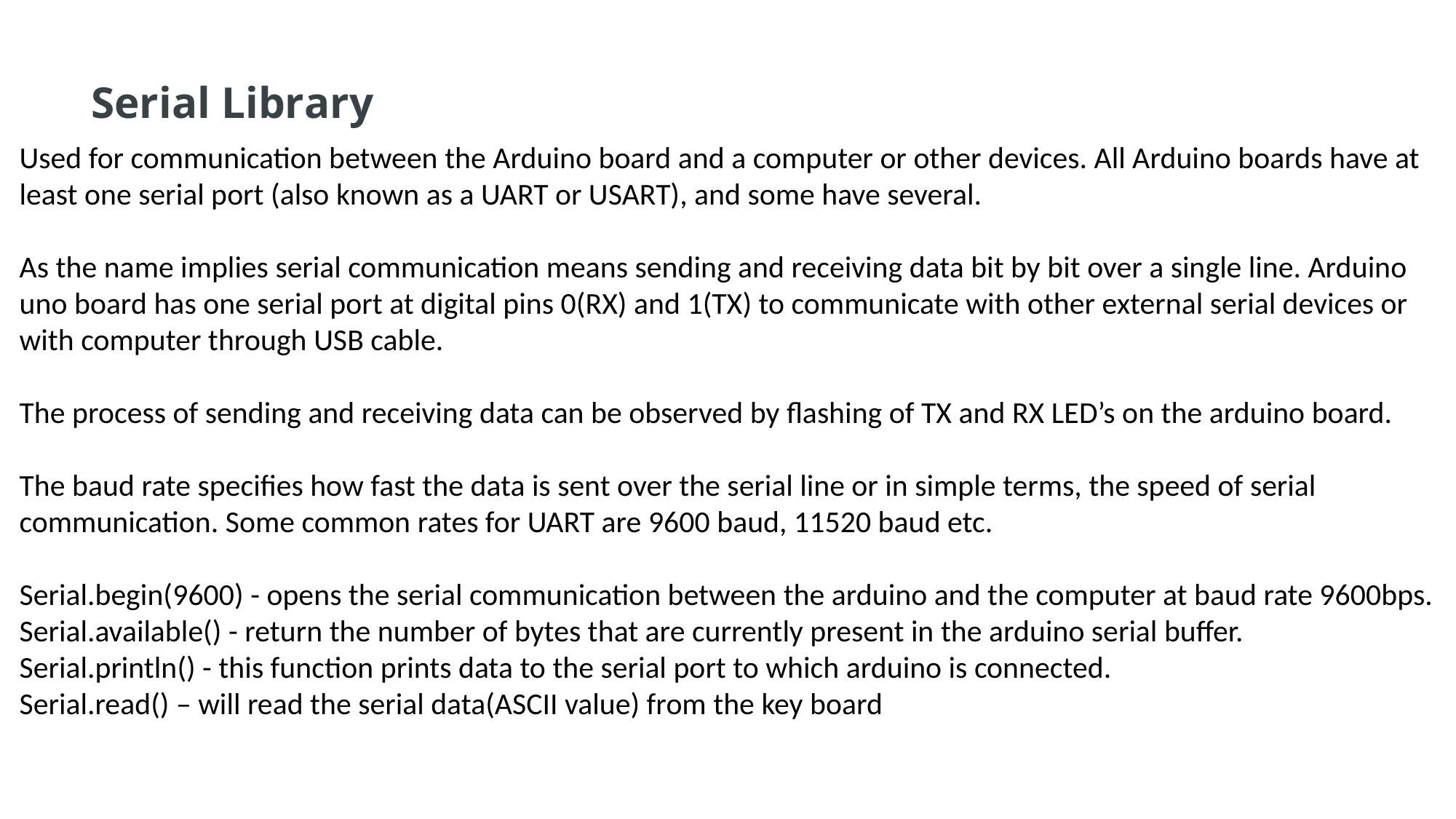

Serial Library
Used for communication between the Arduino board and a computer or other devices. All Arduino boards have at least one serial port (also known as a UART or USART), and some have several.

As the name implies serial communication means sending and receiving data bit by bit over a single line. Arduino uno board has one serial port at digital pins 0(RX) and 1(TX) to communicate with other external serial devices or with computer through USB cable.

The process of sending and receiving data can be observed by flashing of TX and RX LED’s on the arduino board.

The baud rate specifies how fast the data is sent over the serial line or in simple terms, the speed of serial communication. Some common rates for UART are 9600 baud, 11520 baud etc.

Serial.begin(9600) - opens the serial communication between the arduino and the computer at baud rate 9600bps.
Serial.available() - return the number of bytes that are currently present in the arduino serial buffer.
Serial.println() - this function prints data to the serial port to which arduino is connected.
Serial.read() – will read the serial data(ASCII value) from the key board